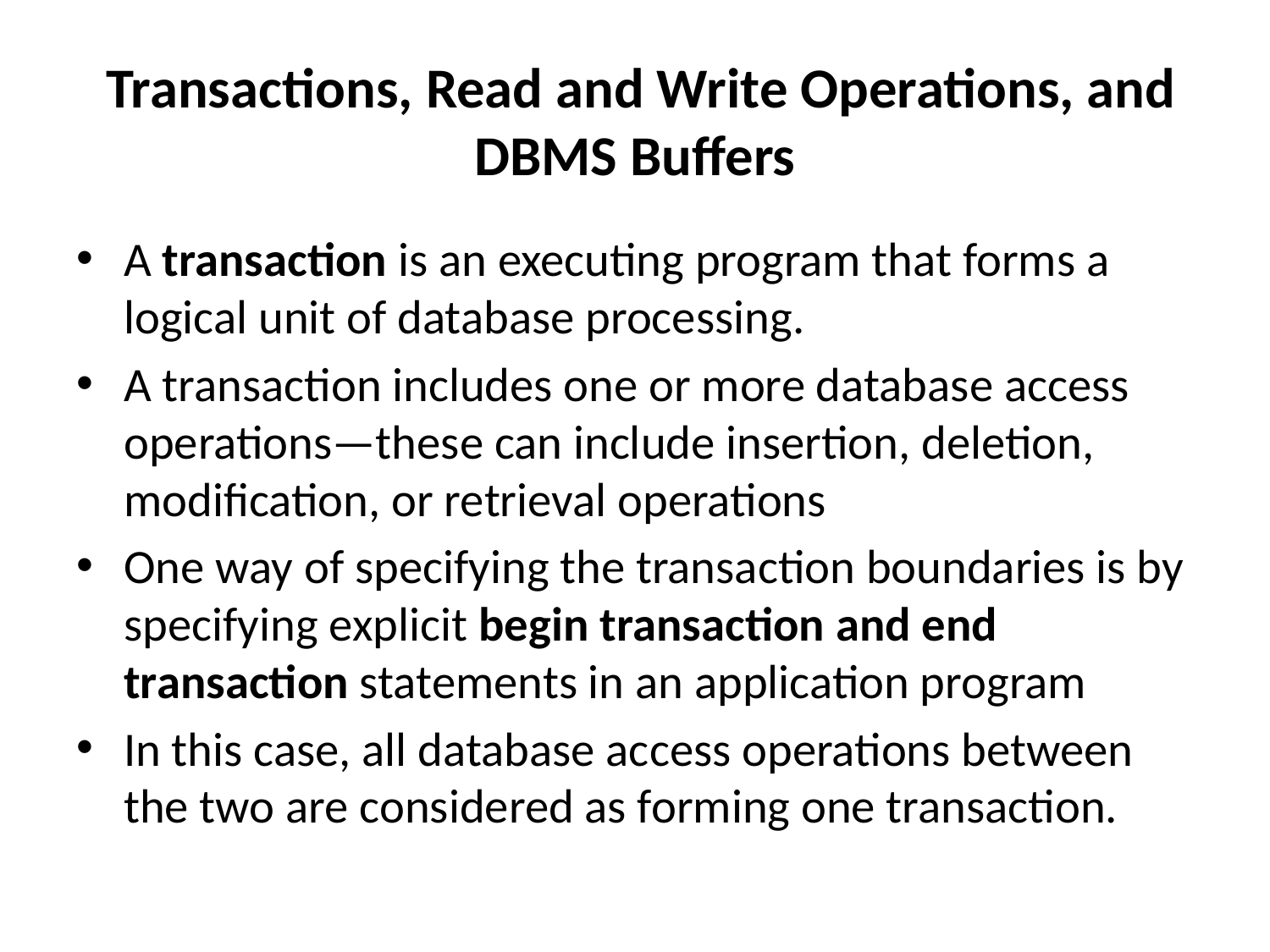

# Transactions, Read and Write Operations, and DBMS Buffers
A transaction is an executing program that forms a logical unit of database processing.
A transaction includes one or more database access operations—these can include insertion, deletion, modification, or retrieval operations
One way of specifying the transaction boundaries is by specifying explicit begin transaction and end transaction statements in an application program
In this case, all database access operations between the two are considered as forming one transaction.